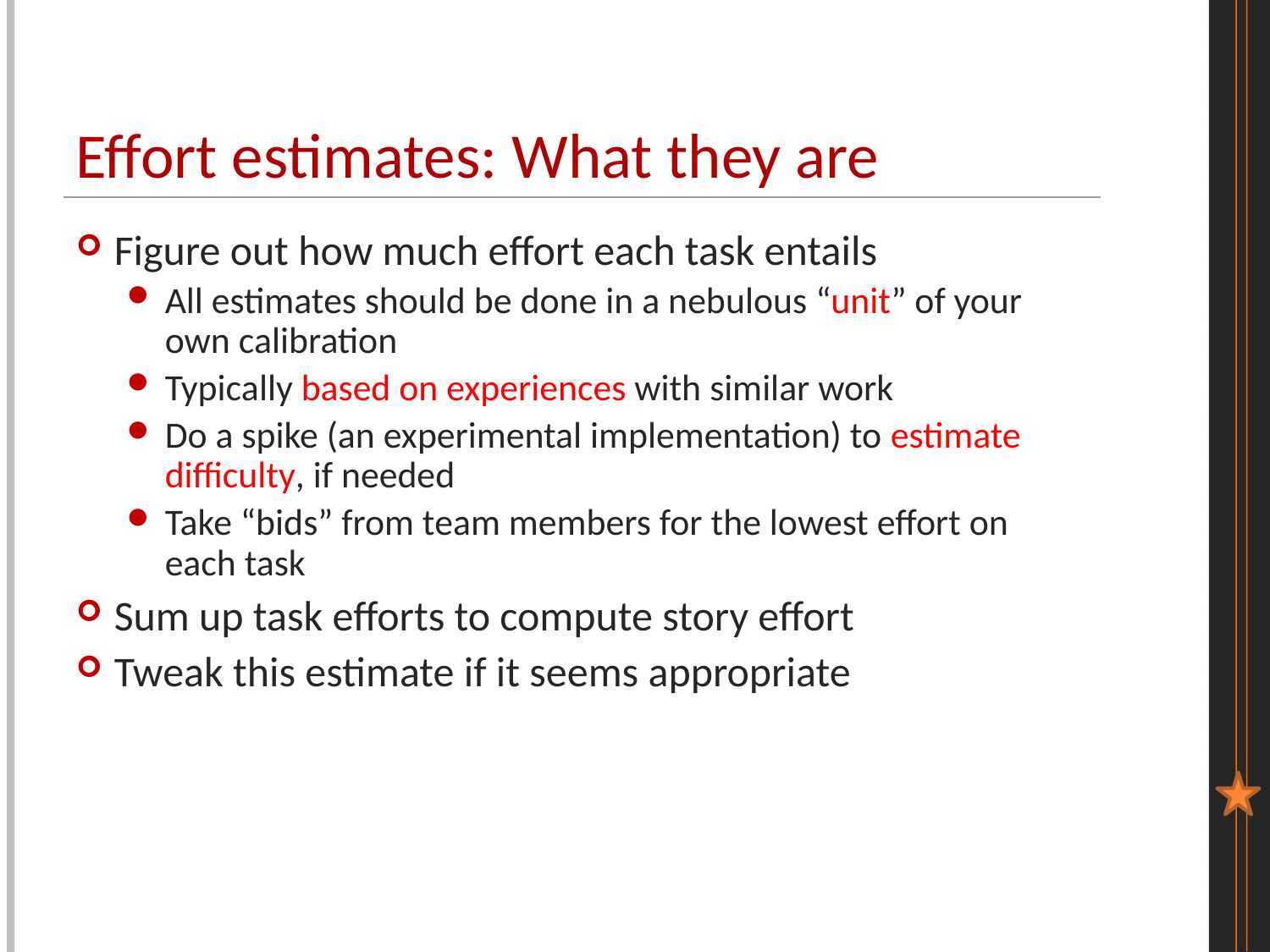

# Effort estimates: What they are
Figure out how much effort each task entails
All estimates should be done in a nebulous “unit” of your own calibration
Typically based on experiences with similar work
Do a spike (an experimental implementation) to estimate difficulty, if needed
Take “bids” from team members for the lowest effort on each task
Sum up task efforts to compute story effort
Tweak this estimate if it seems appropriate